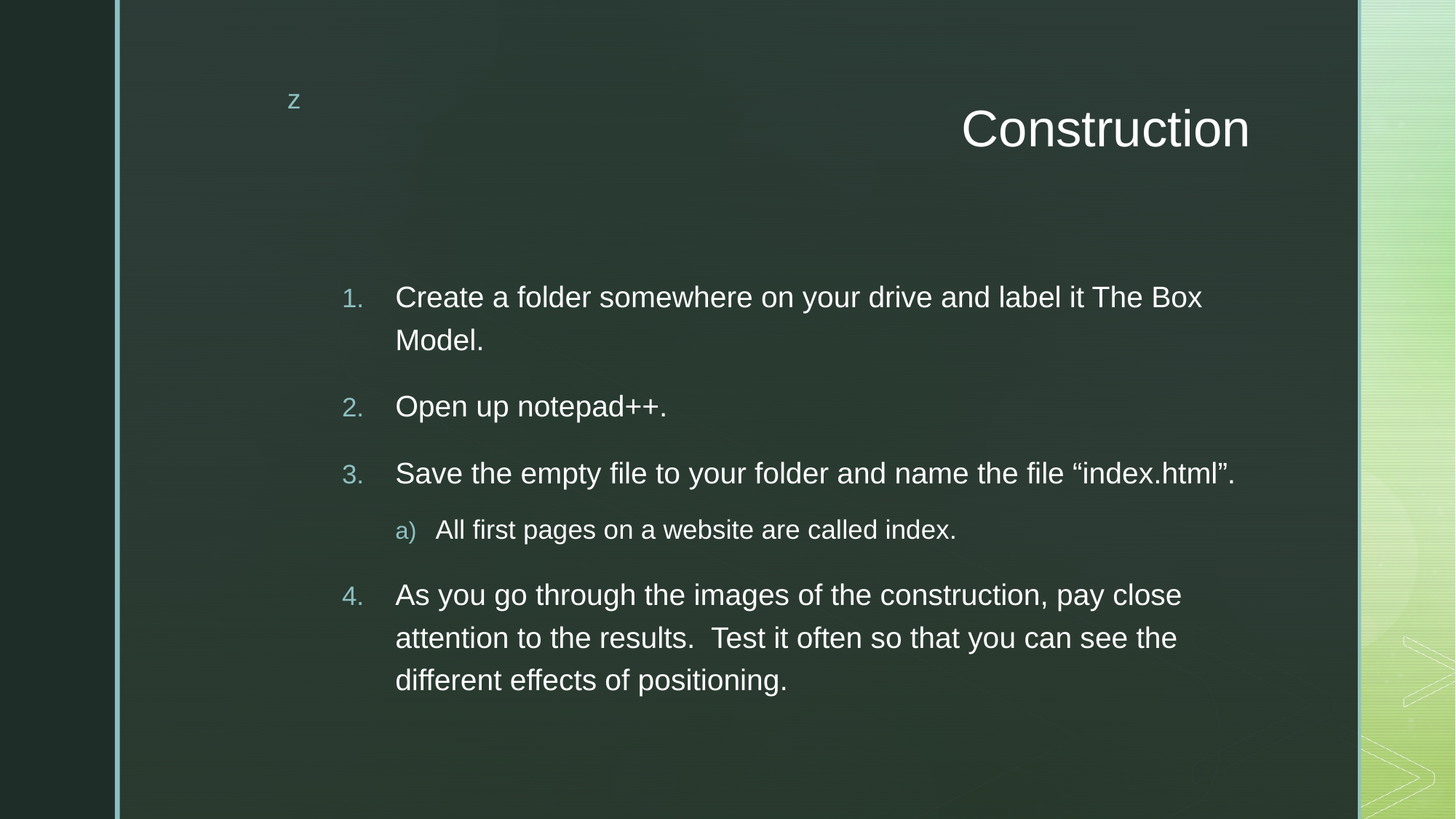

# Construction
Create a folder somewhere on your drive and label it The Box Model.
Open up notepad++.
Save the empty file to your folder and name the file “index.html”.
All first pages on a website are called index.
As you go through the images of the construction, pay close attention to the results.  Test it often so that you can see the different effects of positioning.